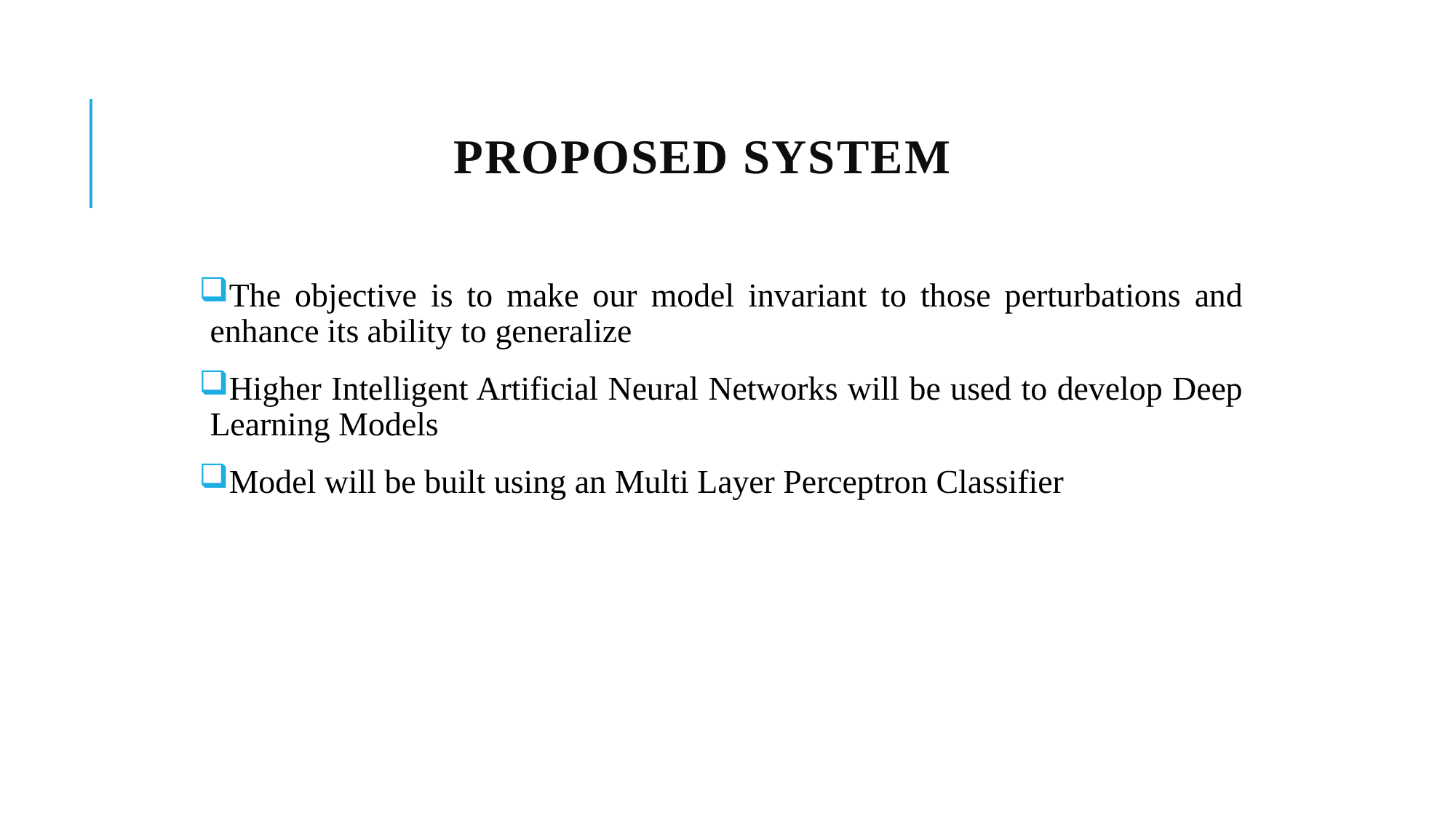

# Proposed System

The objective is to make our model invariant to those perturbations and enhance its ability to generalize
Higher Intelligent Artificial Neural Networks will be used to develop Deep Learning Models
Model will be built using an Multi Layer Perceptron Classifier